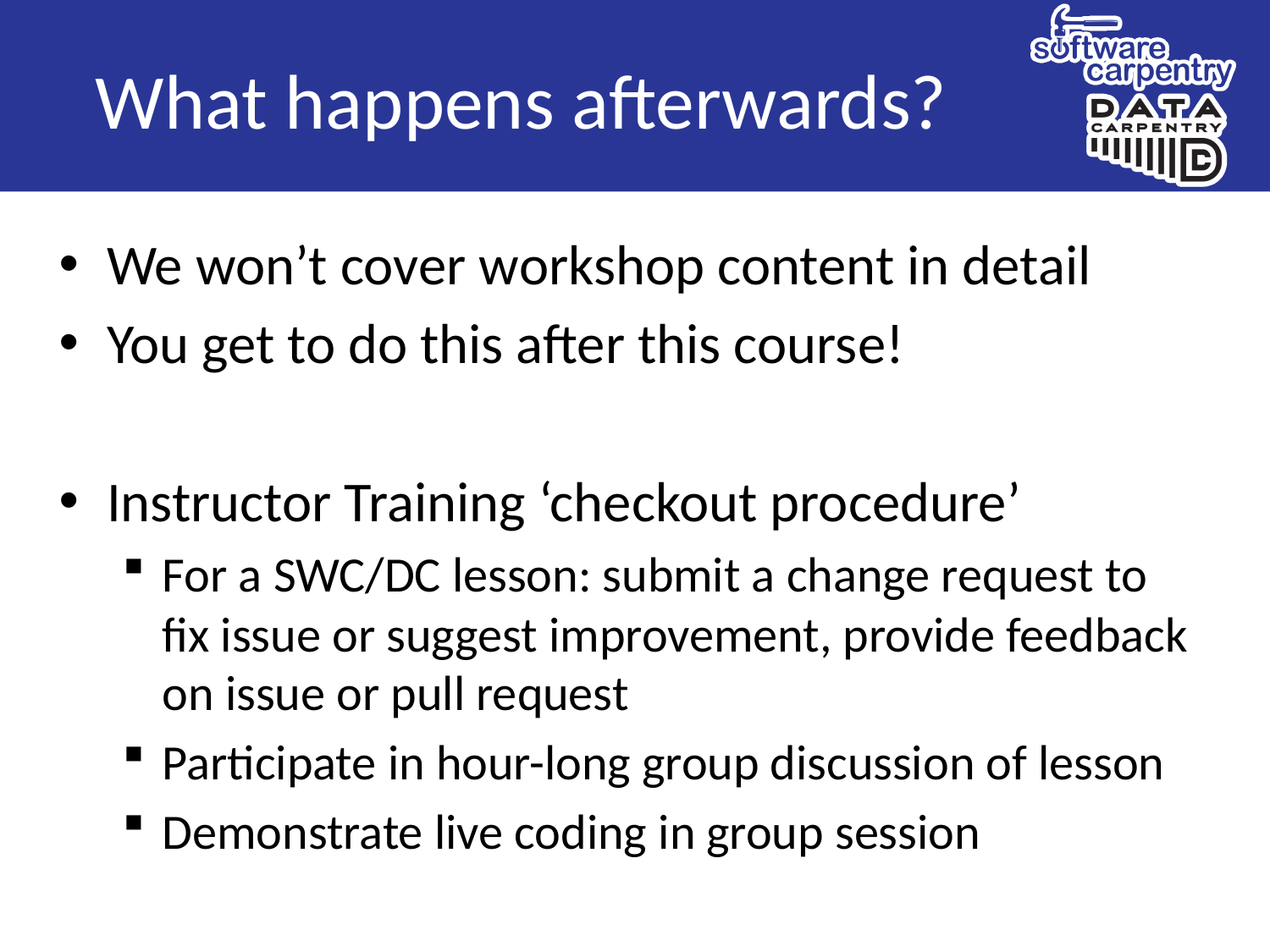

# What happens afterwards?
We won’t cover workshop content in detail
You get to do this after this course!

Instructor Training ‘checkout procedure’
For a SWC/DC lesson: submit a change request to fix issue or suggest improvement, provide feedback on issue or pull request
Participate in hour-long group discussion of lesson
Demonstrate live coding in group session